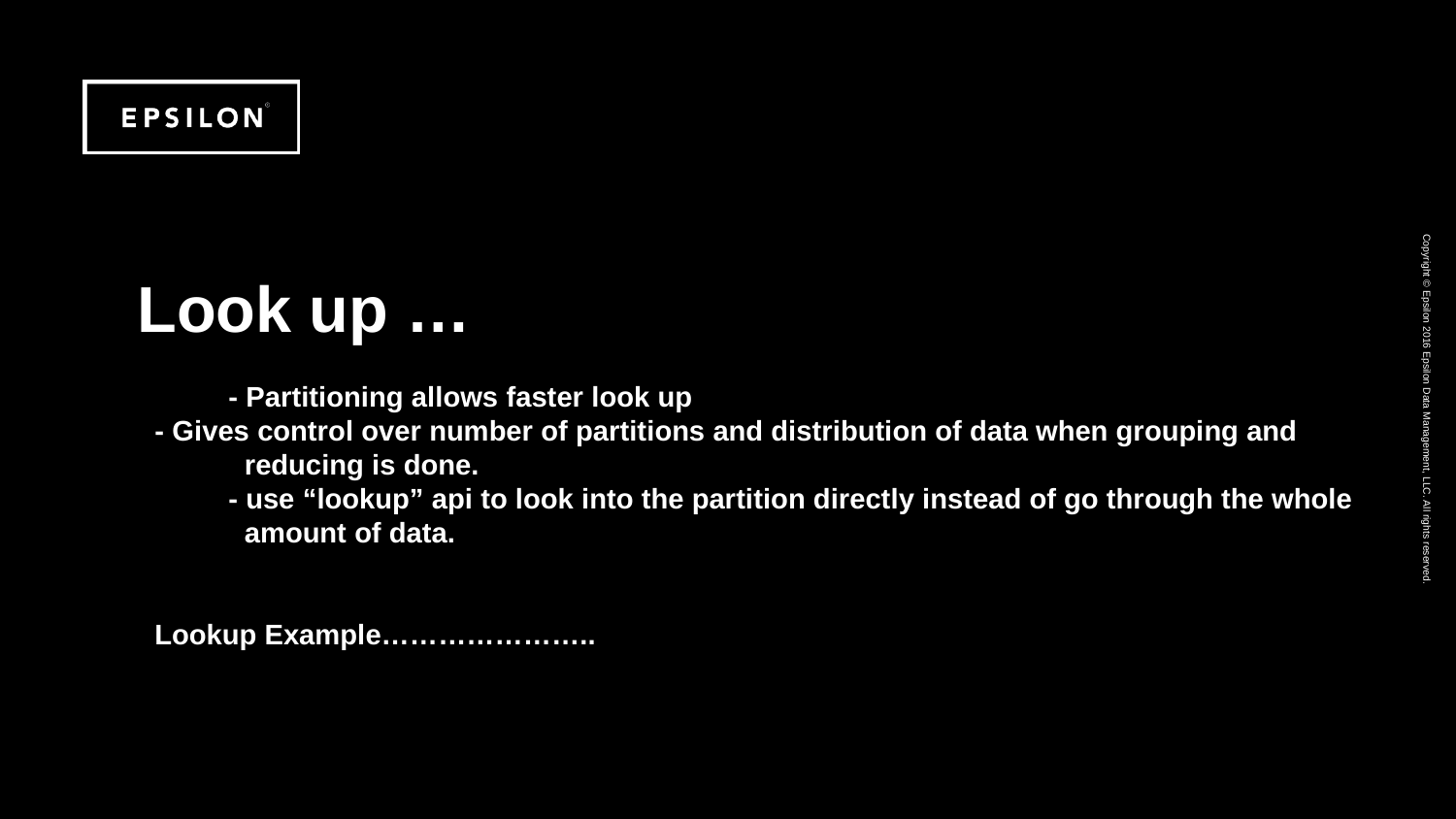

# Look up … - Partitioning allows faster look up - Gives control over number of partitions and distribution of data when grouping and reducing is done. - use “lookup” api to look into the partition directly instead of go through the whole amount of data. Lookup Example…………………..